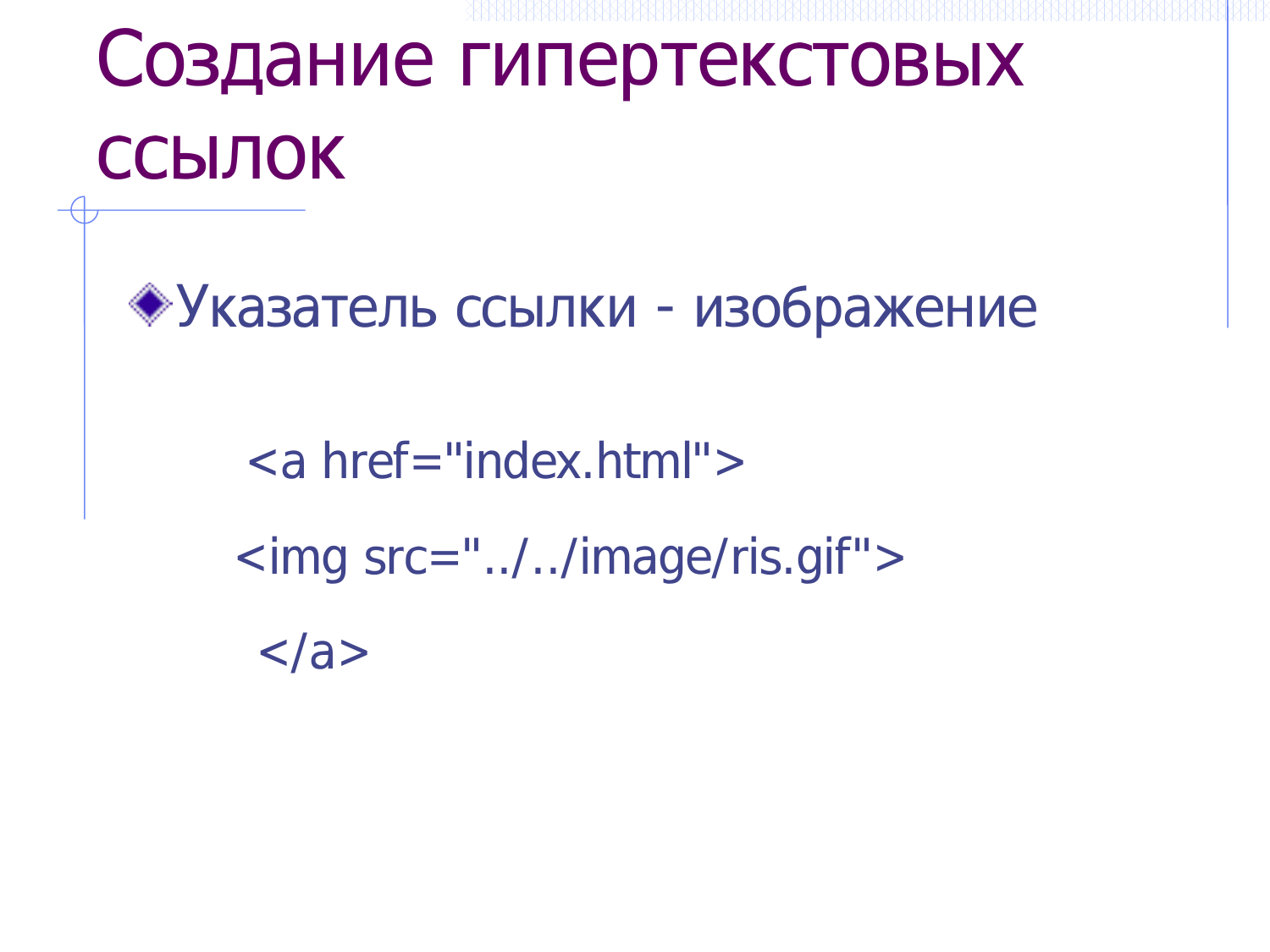

# Создание гипертекстовых ссылок
Указатель ссылки - изображение
<a href="index.html">
<img src="../../image/ris.gif">
</a>